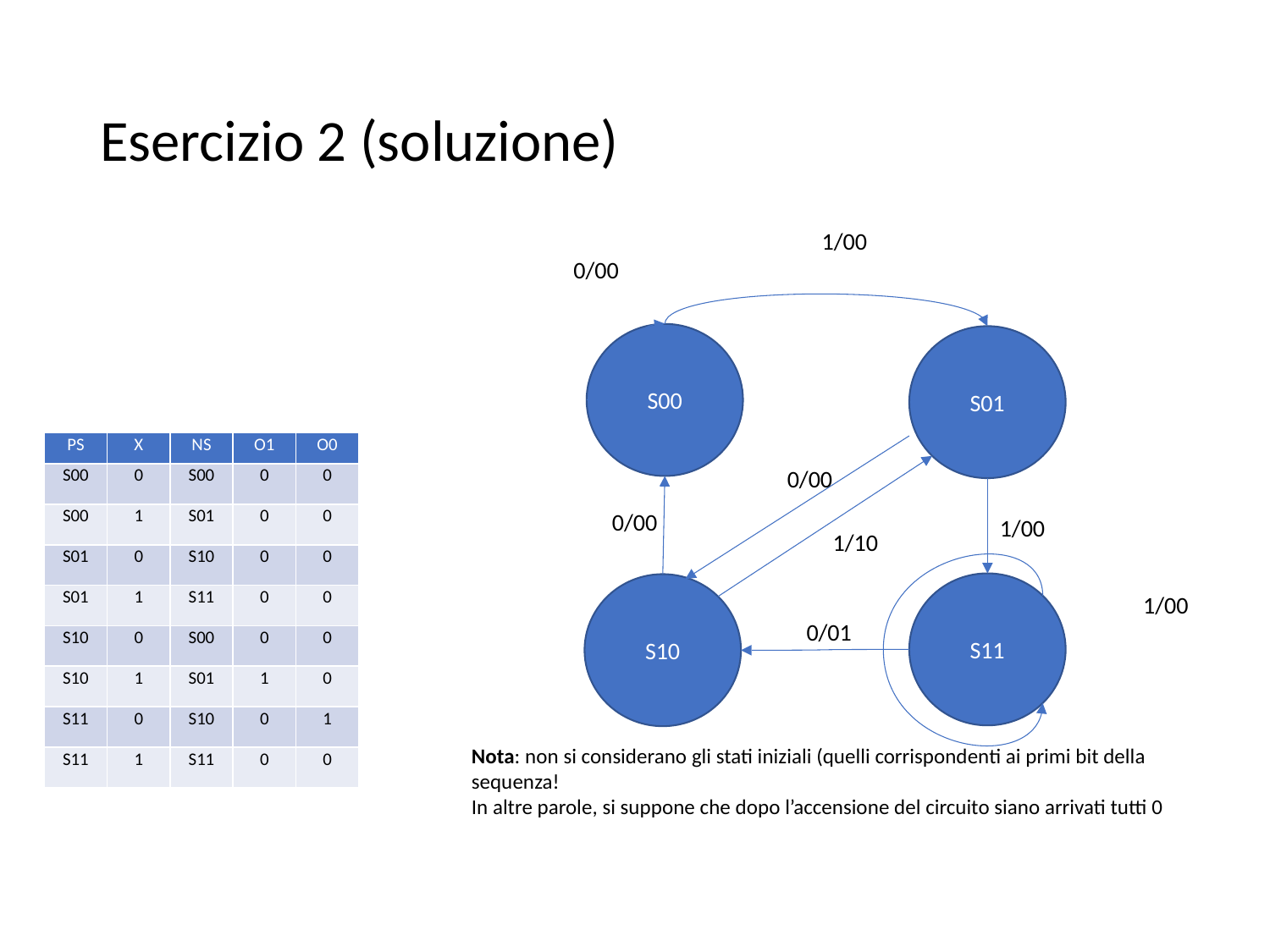

# Esercizio 2 (soluzione)
1/00
0/00
S00
S01
| PS | X | NS | O1 | O0 |
| --- | --- | --- | --- | --- |
| S00 | 0 | S00 | 0 | 0 |
| S00 | 1 | S01 | 0 | 0 |
| S01 | 0 | S10 | 0 | 0 |
| S01 | 1 | S11 | 0 | 0 |
| S10 | 0 | S00 | 0 | 0 |
| S10 | 1 | S01 | 1 | 0 |
| S11 | 0 | S10 | 0 | 1 |
| S11 | 1 | S11 | 0 | 0 |
0/00
0/00
1/00
1/10
S11
S10
1/00
0/01
Nota: non si considerano gli stati iniziali (quelli corrispondenti ai primi bit della sequenza!
In altre parole, si suppone che dopo l’accensione del circuito siano arrivati tutti 0